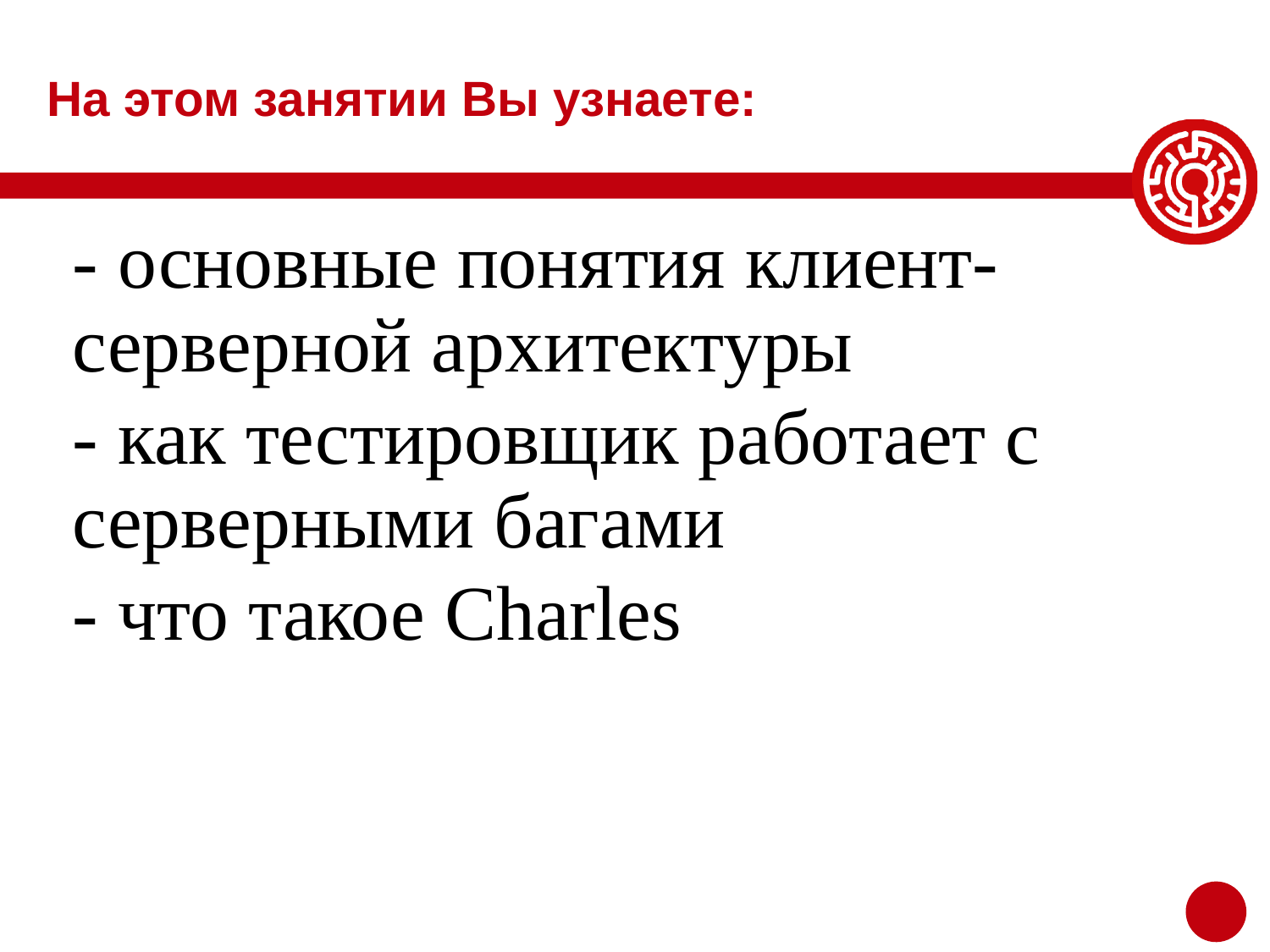

# На этом занятии Вы узнаете:
- основные понятия клиент-серверной архитектуры
- как тестировщик работает с серверными багами
- что такое Charles
2